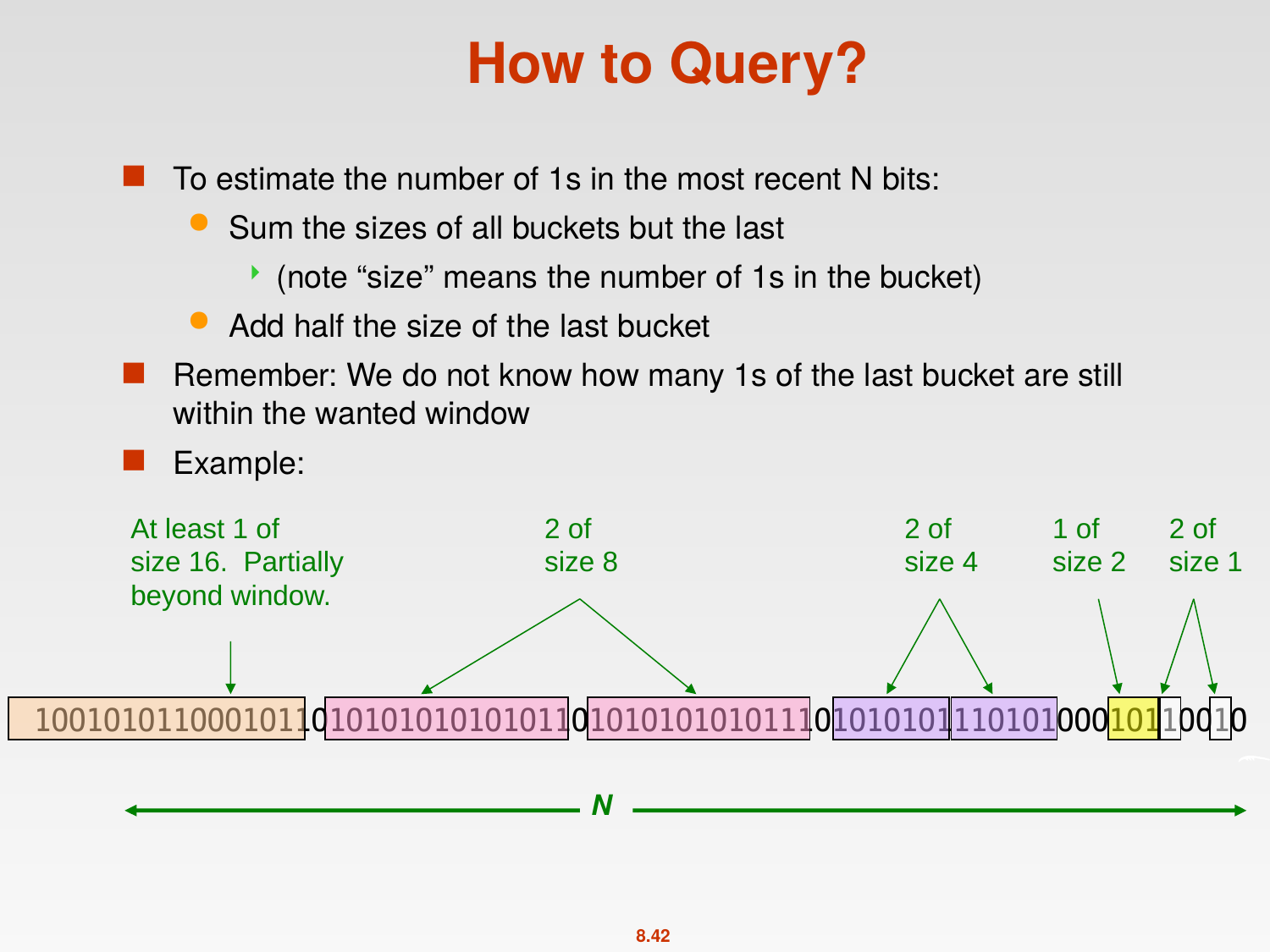

# How to Query?
To estimate the number of 1s in the most recent N bits:
Sum the sizes of all buckets but the last
(note “size” means the number of 1s in the bucket)
Add half the size of the last bucket
Remember: We do not know how many 1s of the last bucket are still within the wanted window
Example:

At least 1 of
size 16.  Partially
beyond window.
2 of
size 8
2 of
size 4
1 of
size 2
2 of
size 1

1001010110001011010101010101011010101010101110101010111010100010110010

N